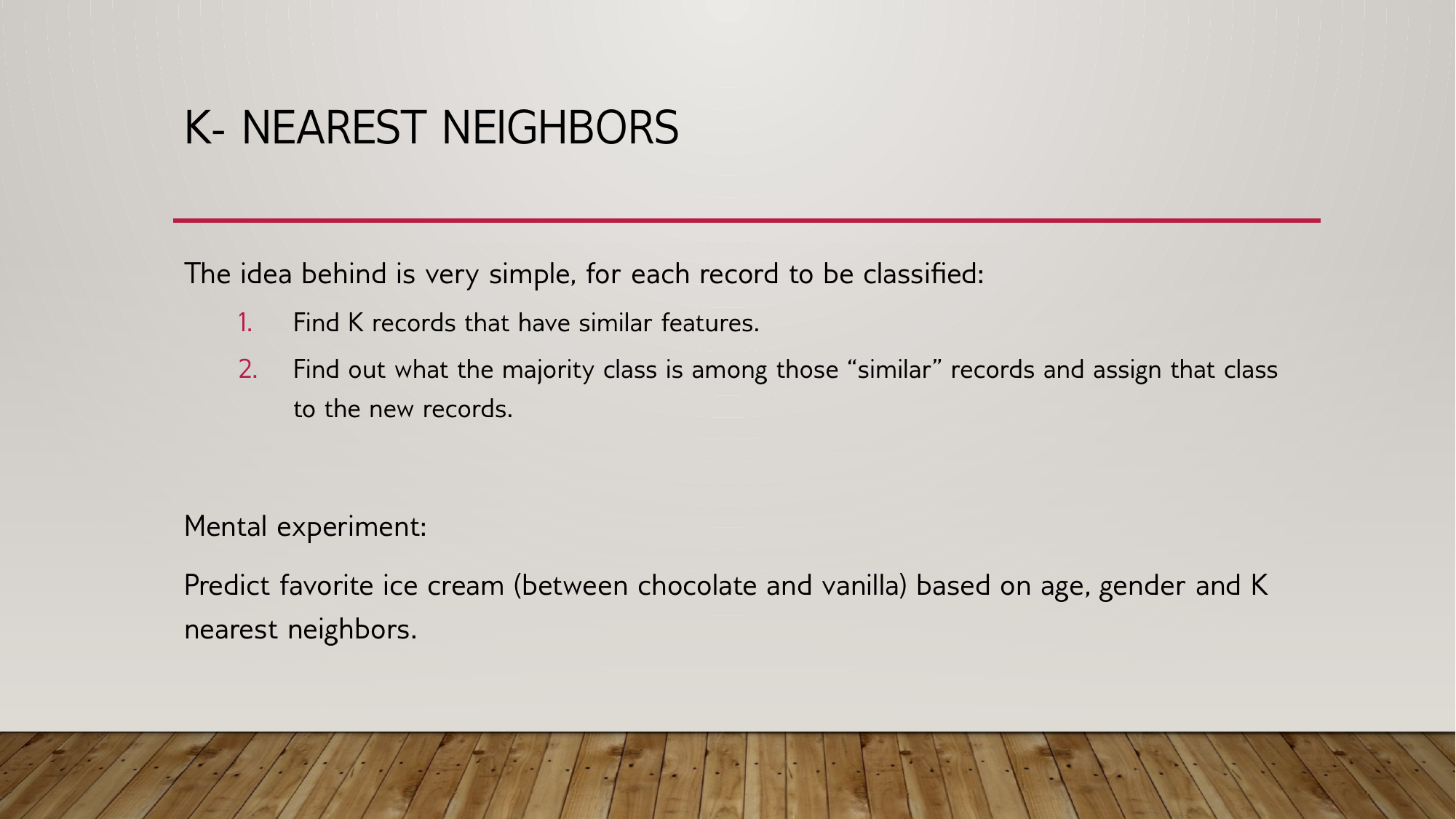

# K- Nearest neighbors
The idea behind is very simple, for each record to be classified:
Find K records that have similar features.
Find out what the majority class is among those “similar” records and assign that class to the new records.

Mental experiment:
Predict favorite ice cream (between chocolate and vanilla) based on age, gender and K nearest neighbors.